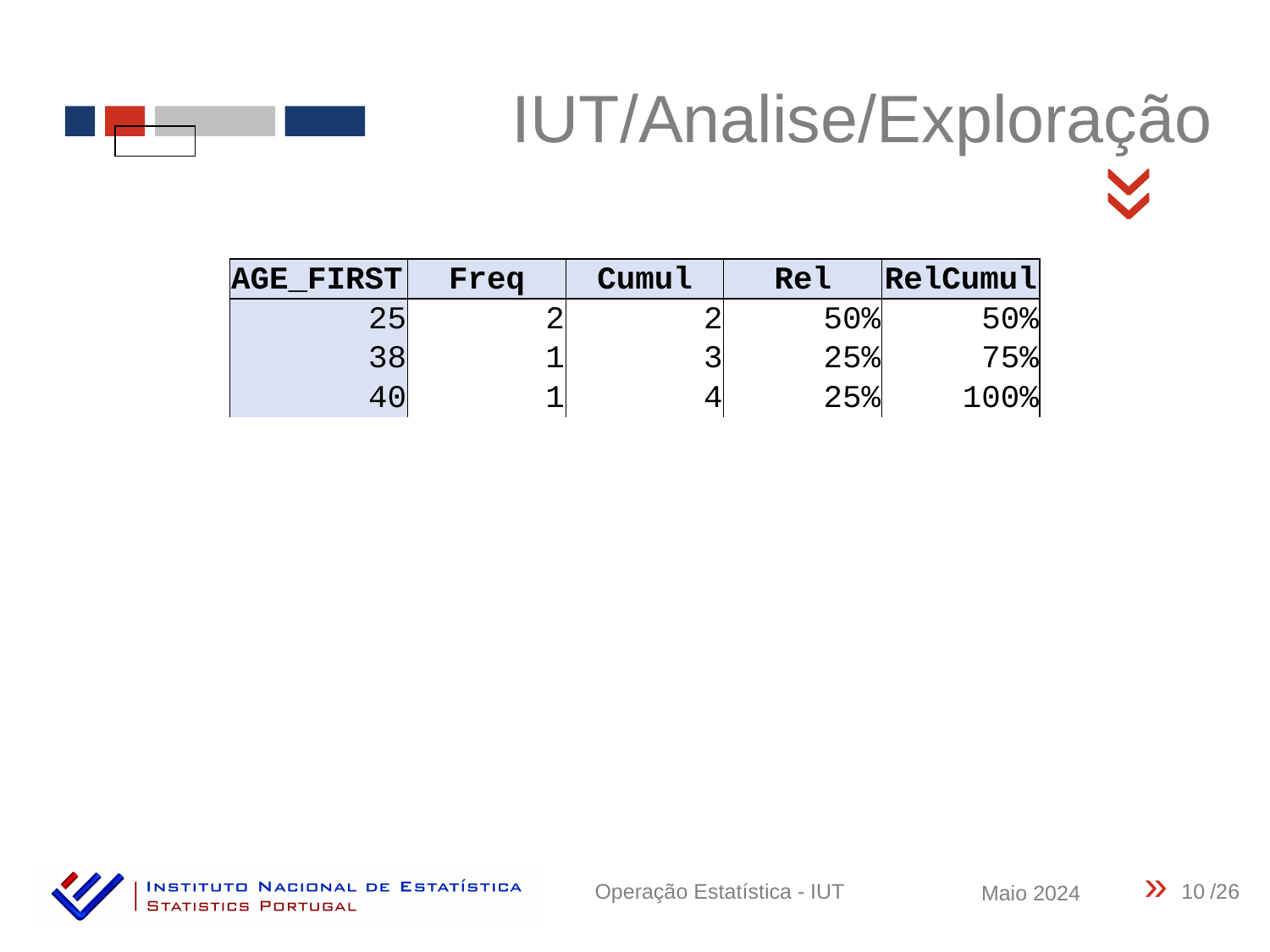

IUT/Analise/Exploração
«
| AGE\_FIRST | Freq | Cumul | Rel | RelCumul |
| --- | --- | --- | --- | --- |
| 25 | 2 | 2 | 50% | 50% |
| 38 | 1 | 3 | 25% | 75% |
| 40 | 1 | 4 | 25% | 100% |
10